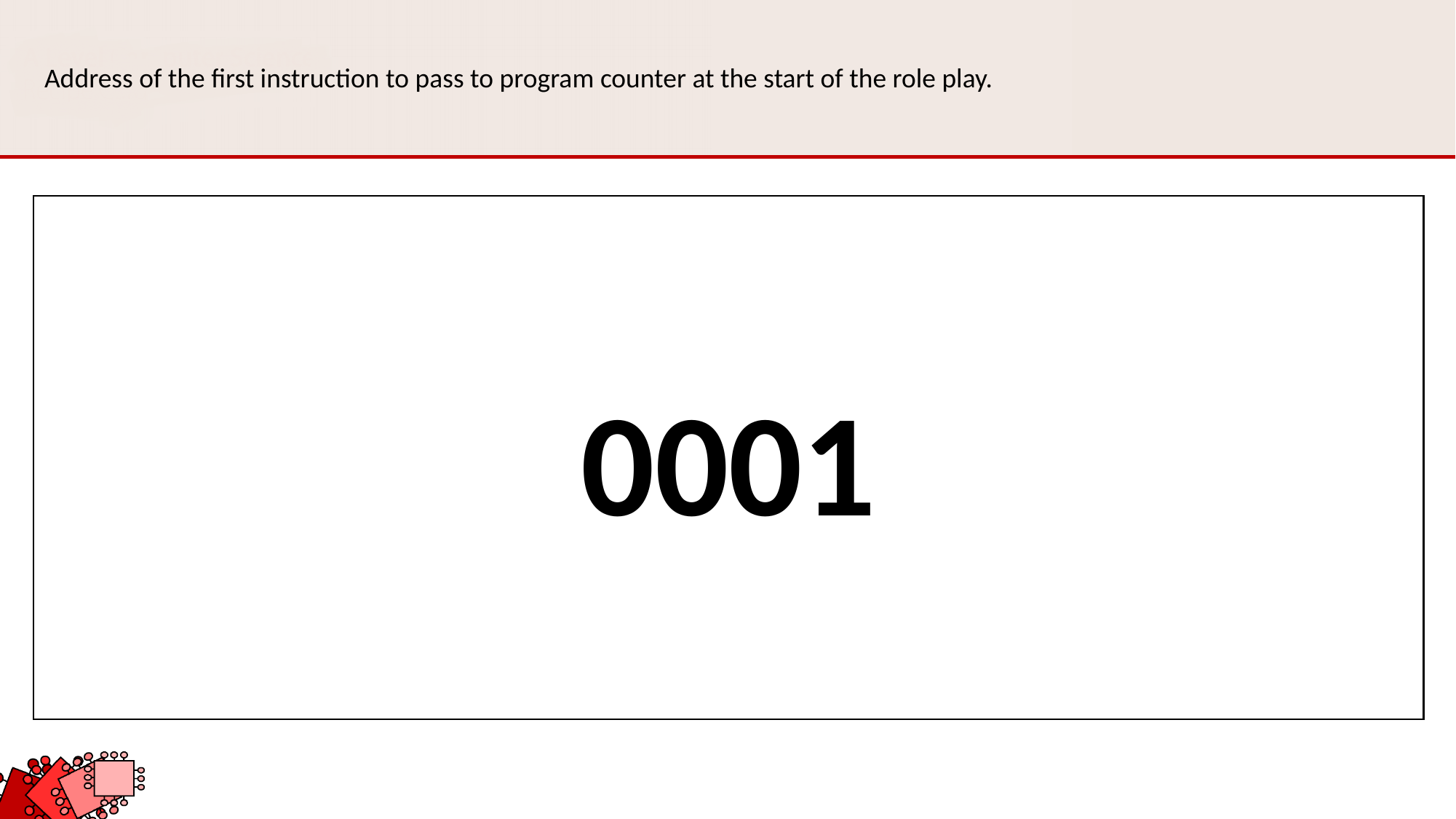

Address of the first instruction to pass to program counter at the start of the role play.
0001